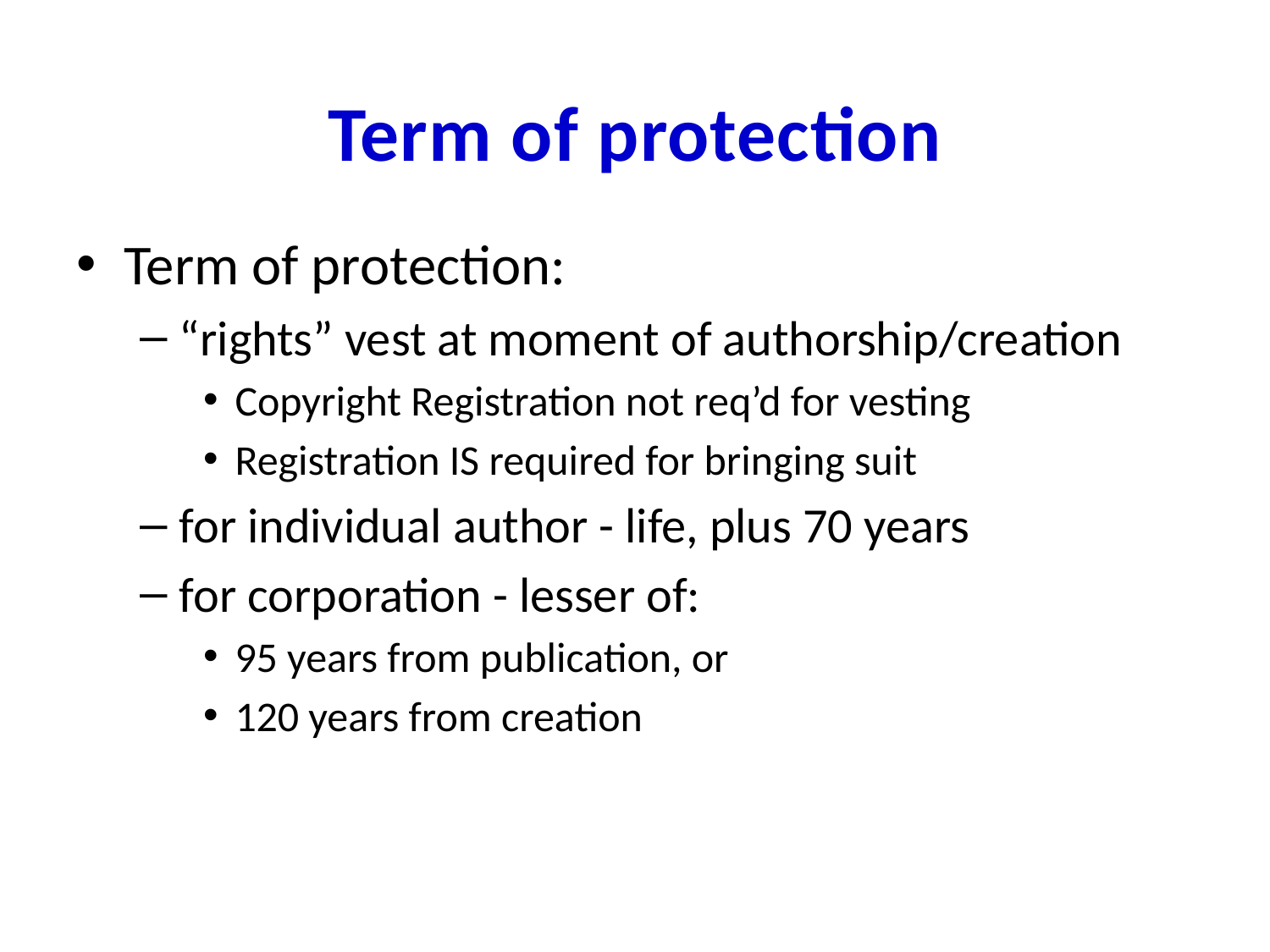

# Term of protection
Term of protection:
“rights” vest at moment of authorship/creation
Copyright Registration not req’d for vesting
Registration IS required for bringing suit
for individual author - life, plus 70 years
for corporation - lesser of:
95 years from publication, or
120 years from creation